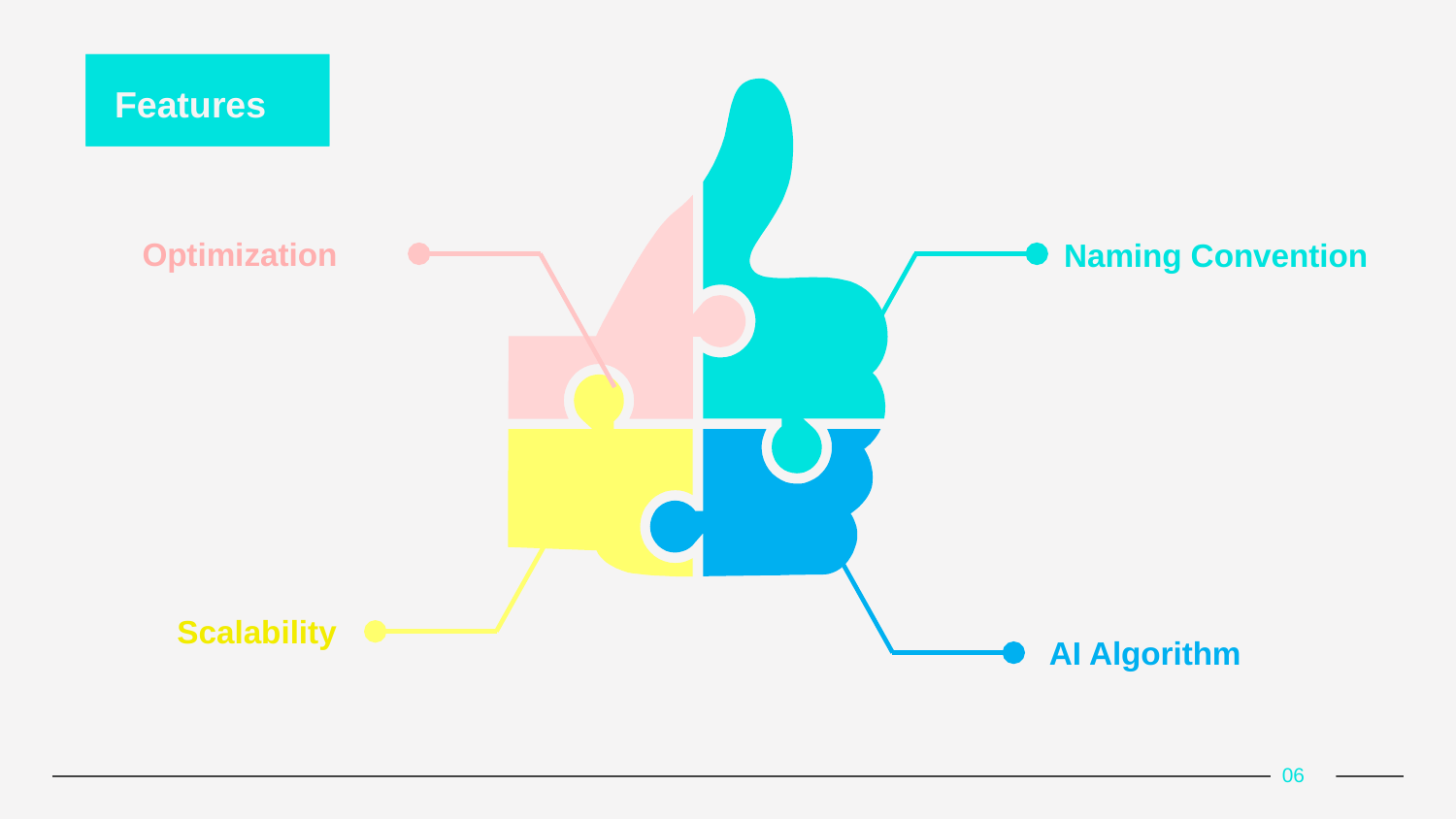

Features

Optimization
Naming Convention
Scalability
AI Algorithm
# 06